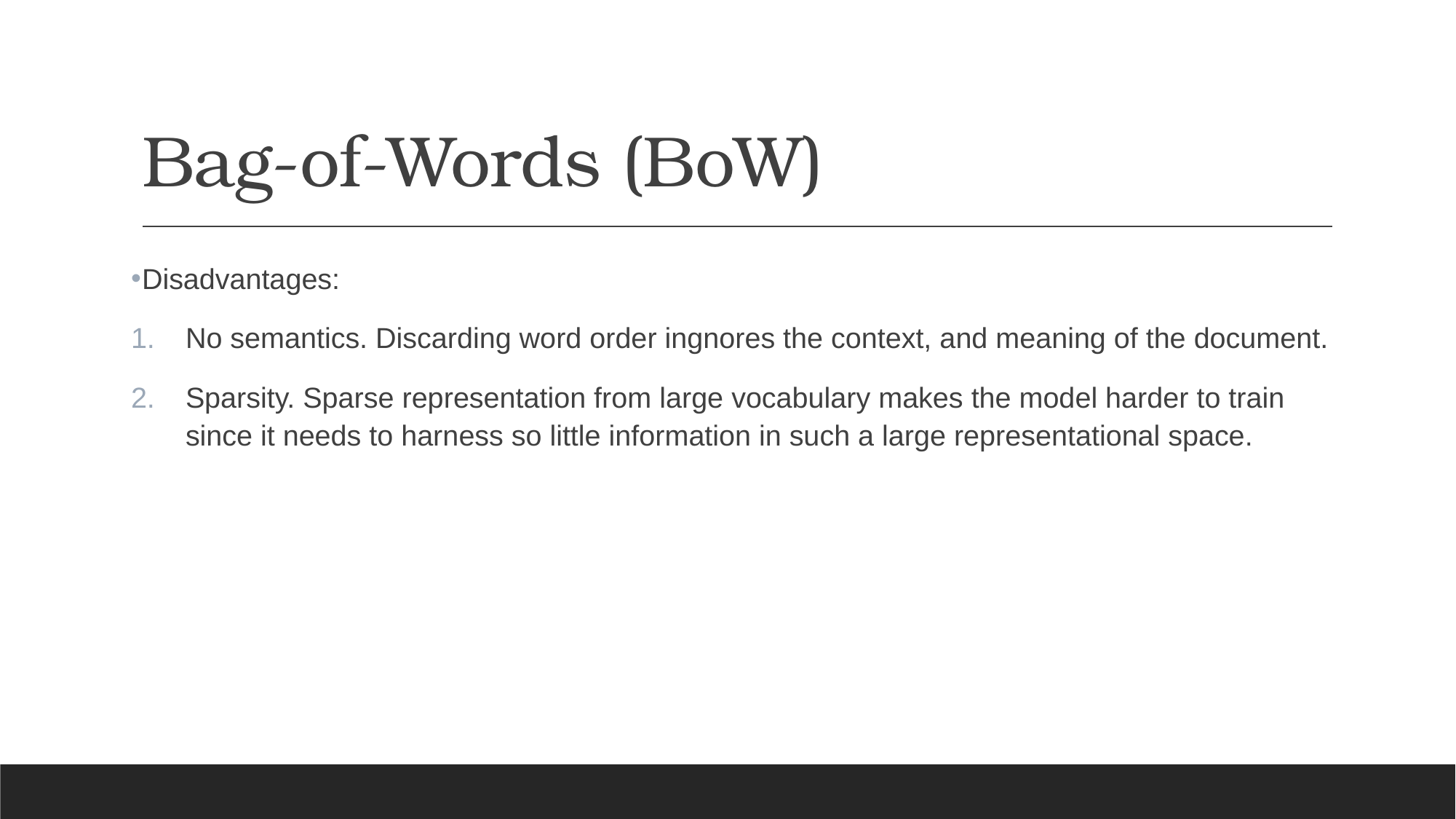

# Bag-of-Words (BoW)
Disadvantages:
No semantics. Discarding word order ingnores the context, and meaning of the document.
Sparsity. Sparse representation from large vocabulary makes the model harder to train since it needs to harness so little information in such a large representational space.